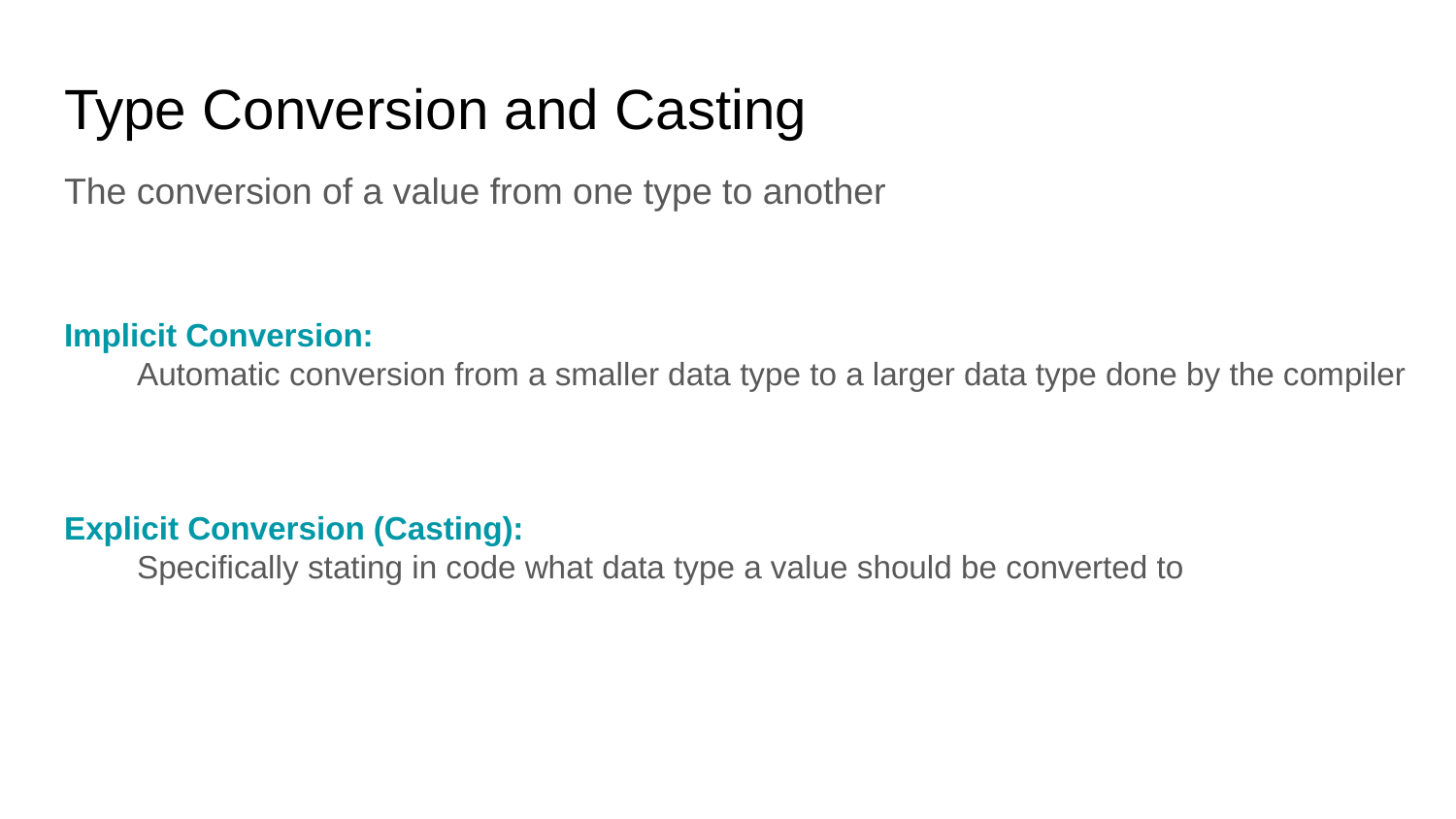

# Type Conversion and Casting
The conversion of a value from one type to another
Implicit Conversion:
Automatic conversion from a smaller data type to a larger data type done by the compiler

Explicit Conversion (Casting):
Specifically stating in code what data type a value should be converted to